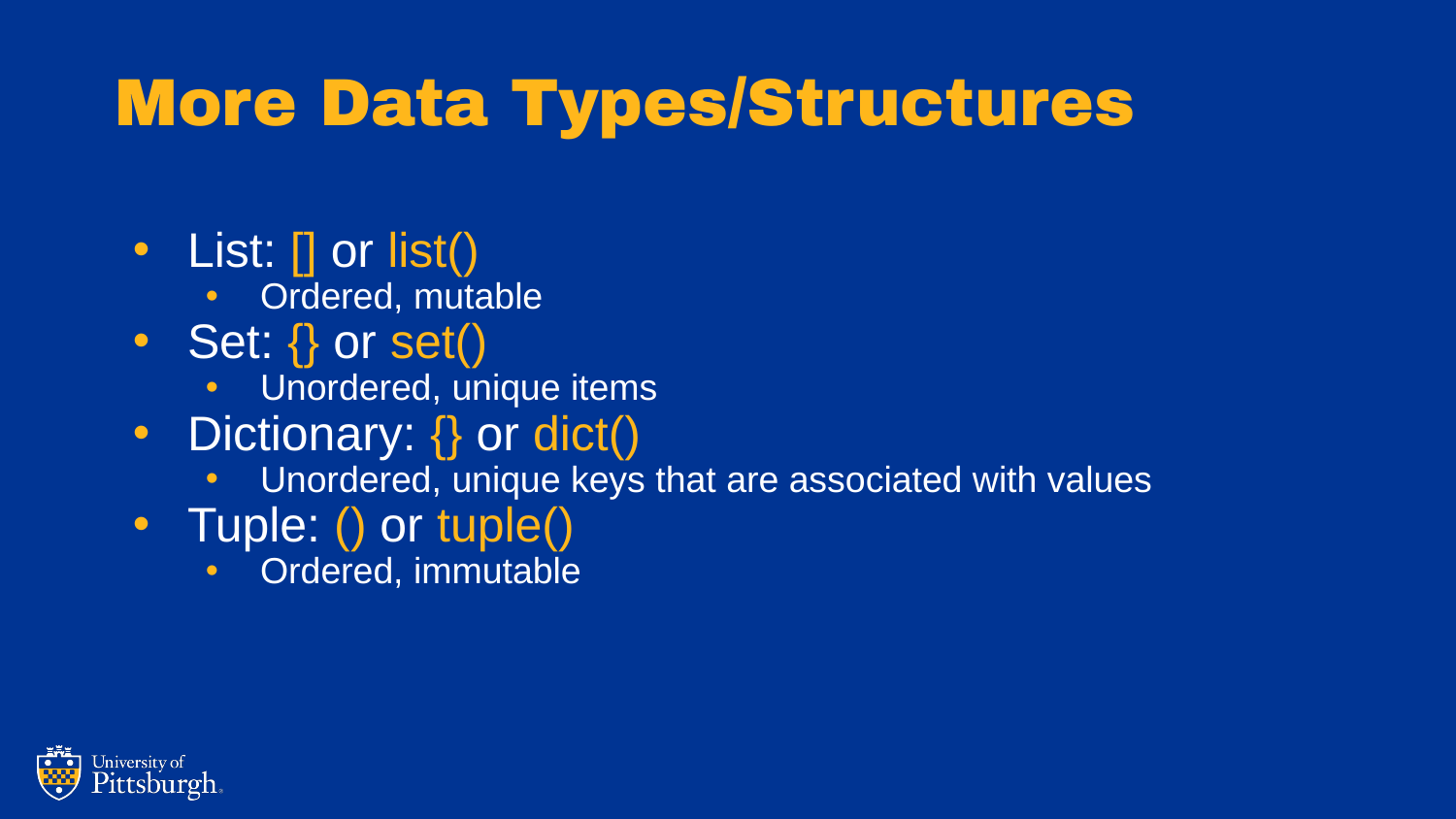

# More Data Types/Structures
List: [] or list()
Ordered, mutable
Set: {} or set()
Unordered, unique items
Dictionary: {} or dict()
Unordered, unique keys that are associated with values
Tuple: () or tuple()
Ordered, immutable